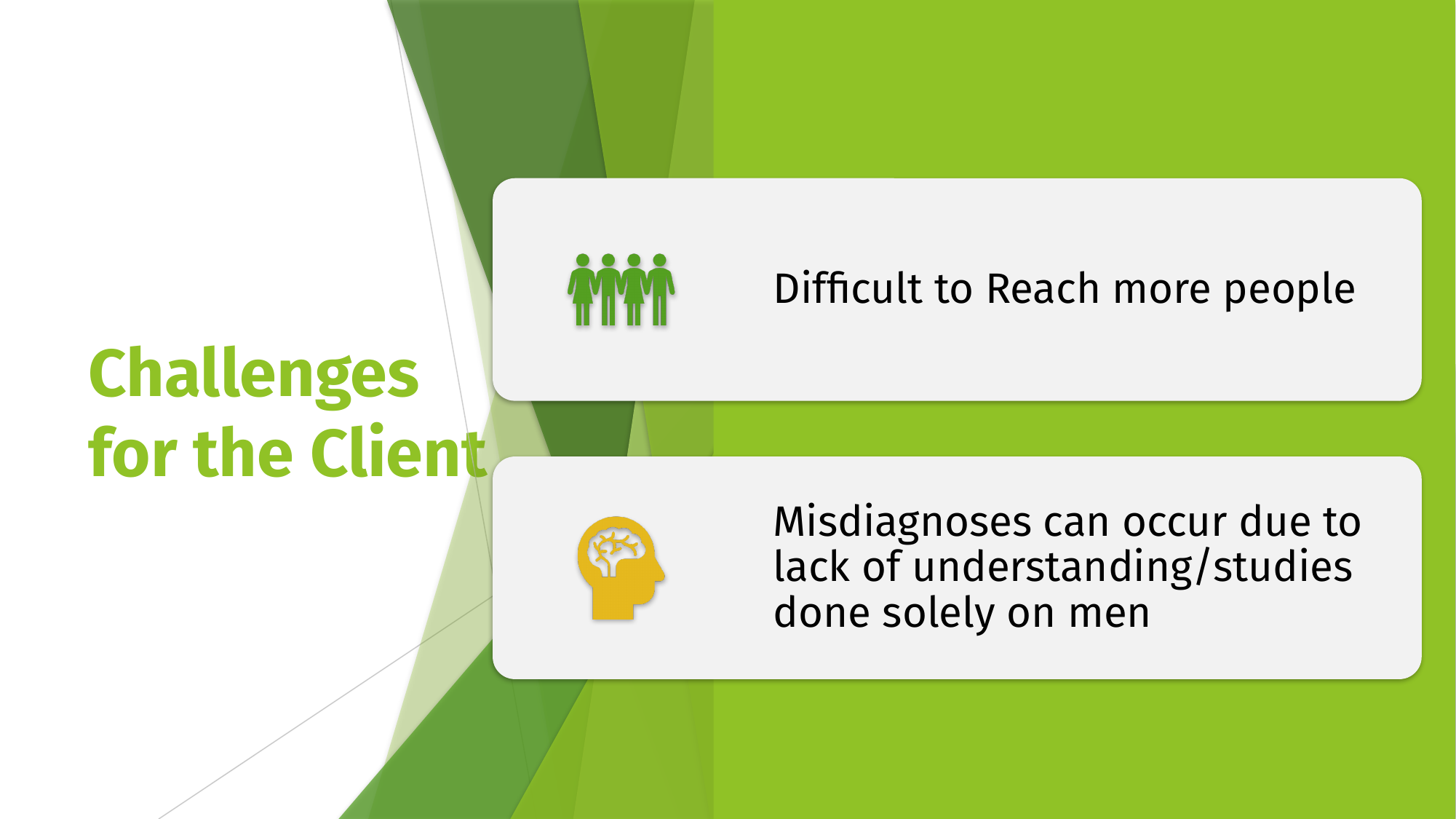

Difficult to Reach more people
Misdiagnoses can occur due to lack of understanding/studies done solely on men
Challenges for the Client